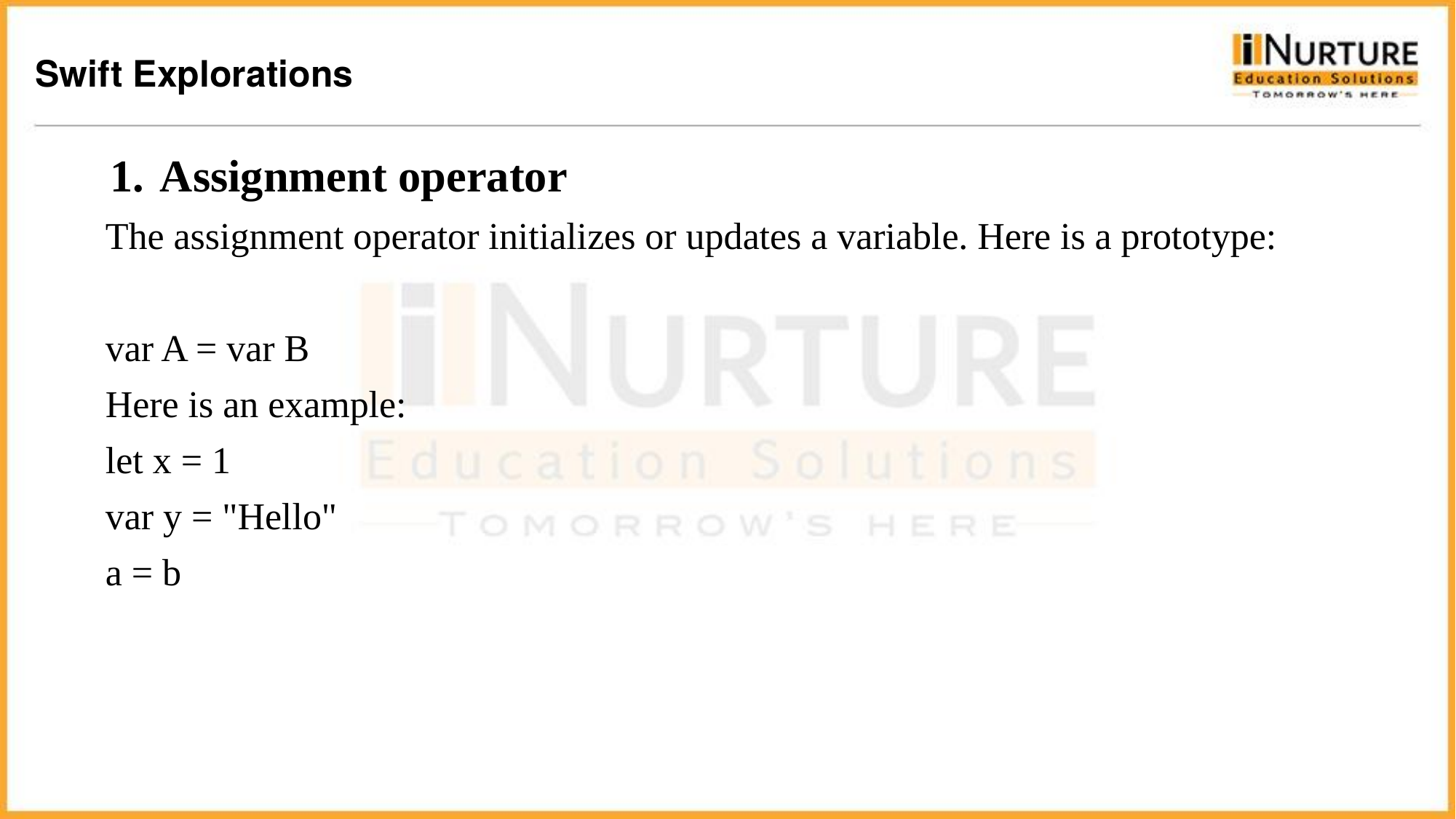

Swift Explorations
Assignment operator
The assignment operator initializes or updates a variable. Here is a prototype:

var A = var B
Here is an example:
let x = 1
var y = "Hello"
a = b